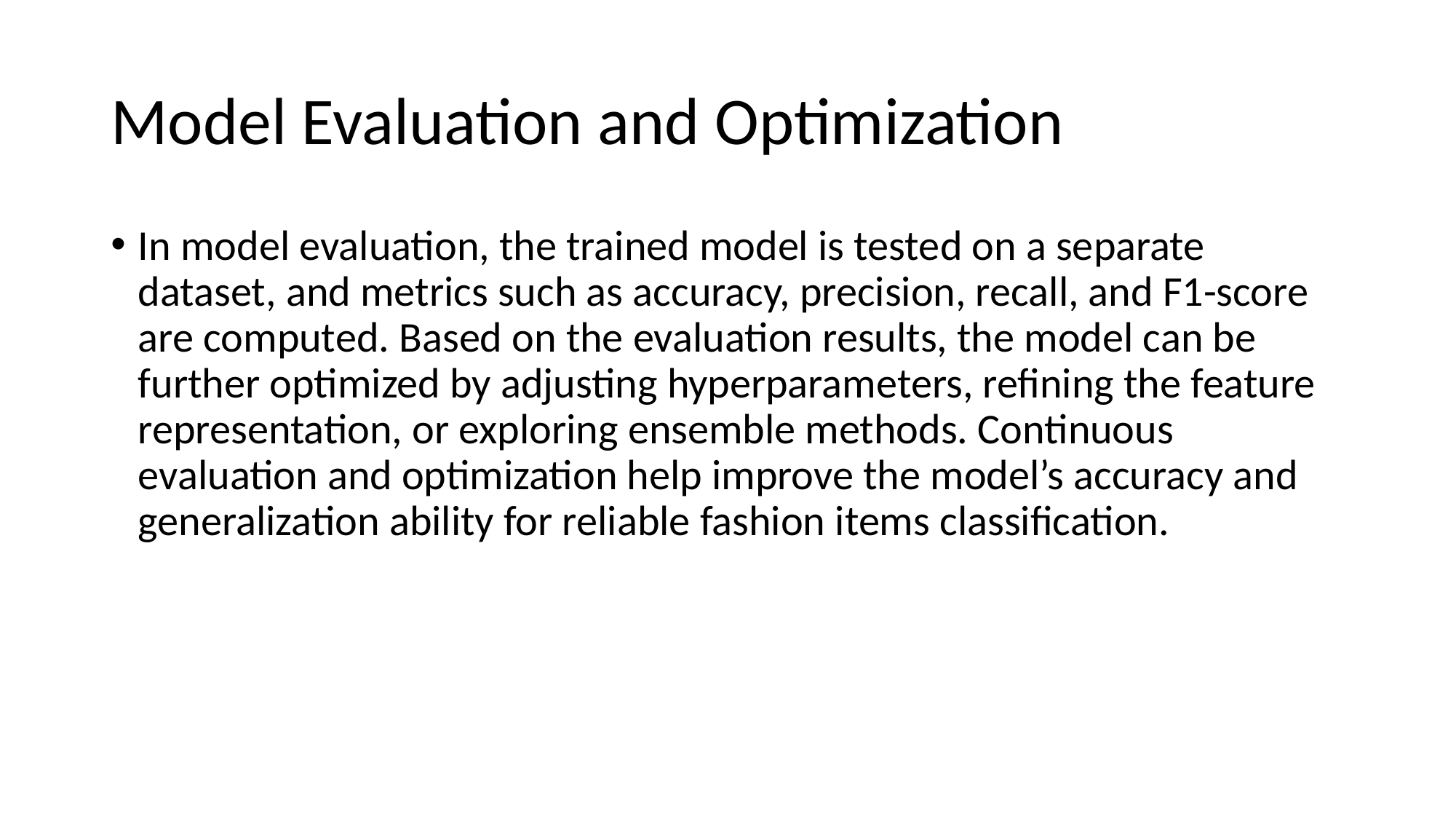

# Model Evaluation and Optimization
In model evaluation, the trained model is tested on a separate dataset, and metrics such as accuracy, precision, recall, and F1-score are computed. Based on the evaluation results, the model can be further optimized by adjusting hyperparameters, refining the feature representation, or exploring ensemble methods. Continuous evaluation and optimization help improve the model’s accuracy and generalization ability for reliable fashion items classification.